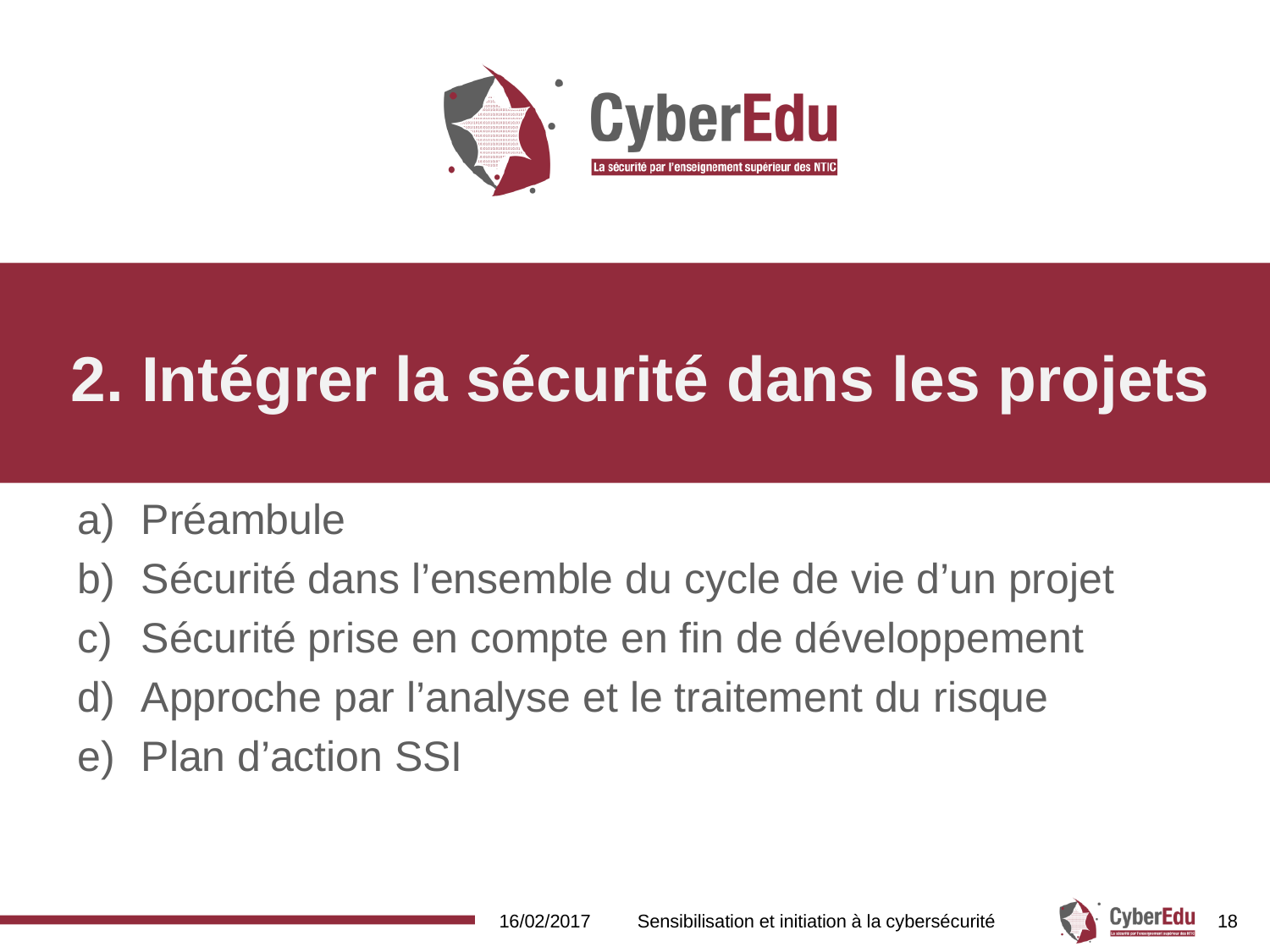

# 2. Intégrer la sécurité dans les projets
Préambule
Sécurité dans l’ensemble du cycle de vie d’un projet
Sécurité prise en compte en fin de développement
Approche par l’analyse et le traitement du risque
Plan d’action SSI
16/02/2017
Sensibilisation et initiation à la cybersécurité
18